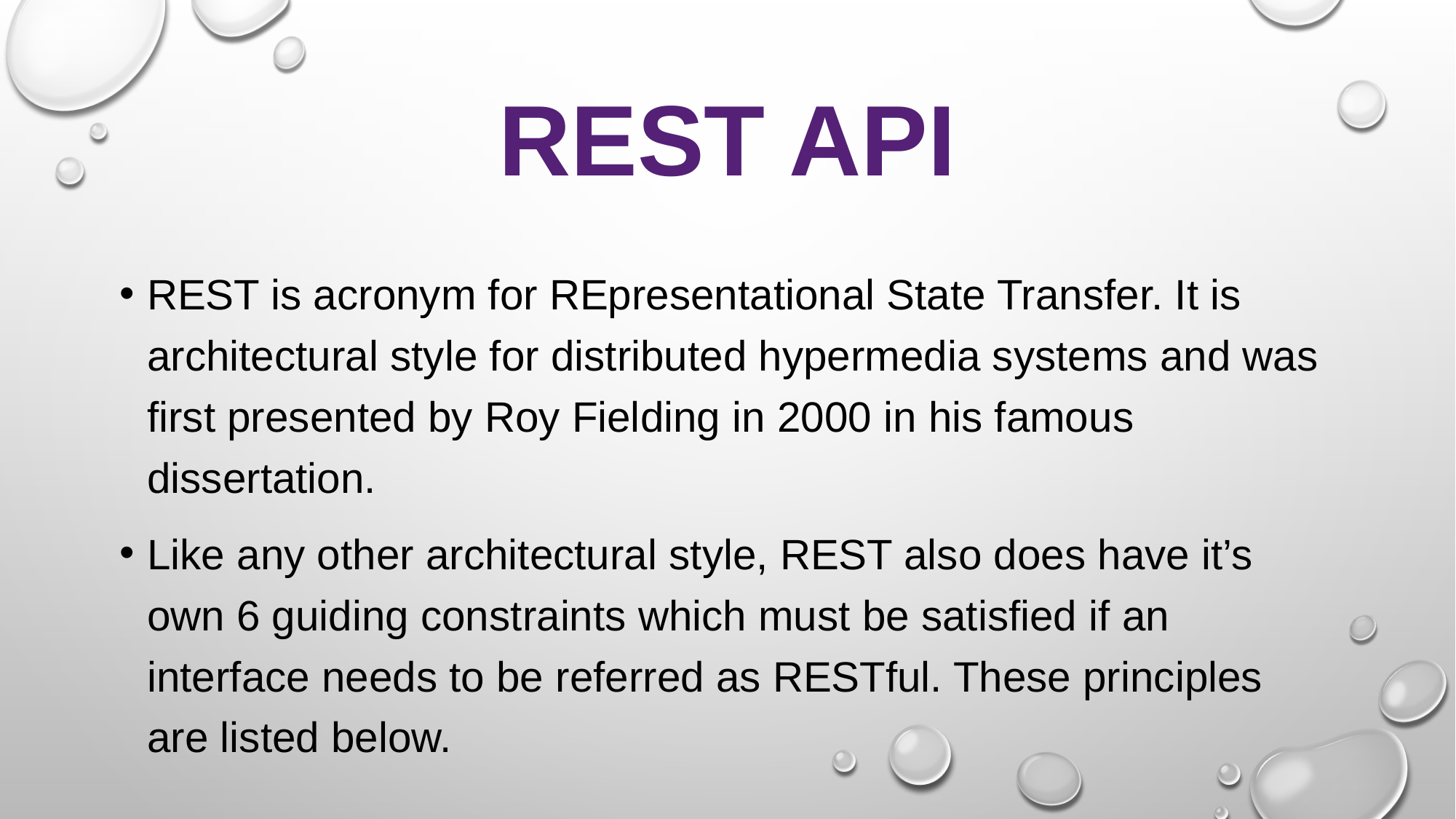

# Rest Api
REST is acronym for REpresentational State Transfer. It is architectural style for distributed hypermedia systems and was first presented by Roy Fielding in 2000 in his famous dissertation.
Like any other architectural style, REST also does have it’s own 6 guiding constraints which must be satisfied if an interface needs to be referred as RESTful. These principles are listed below.